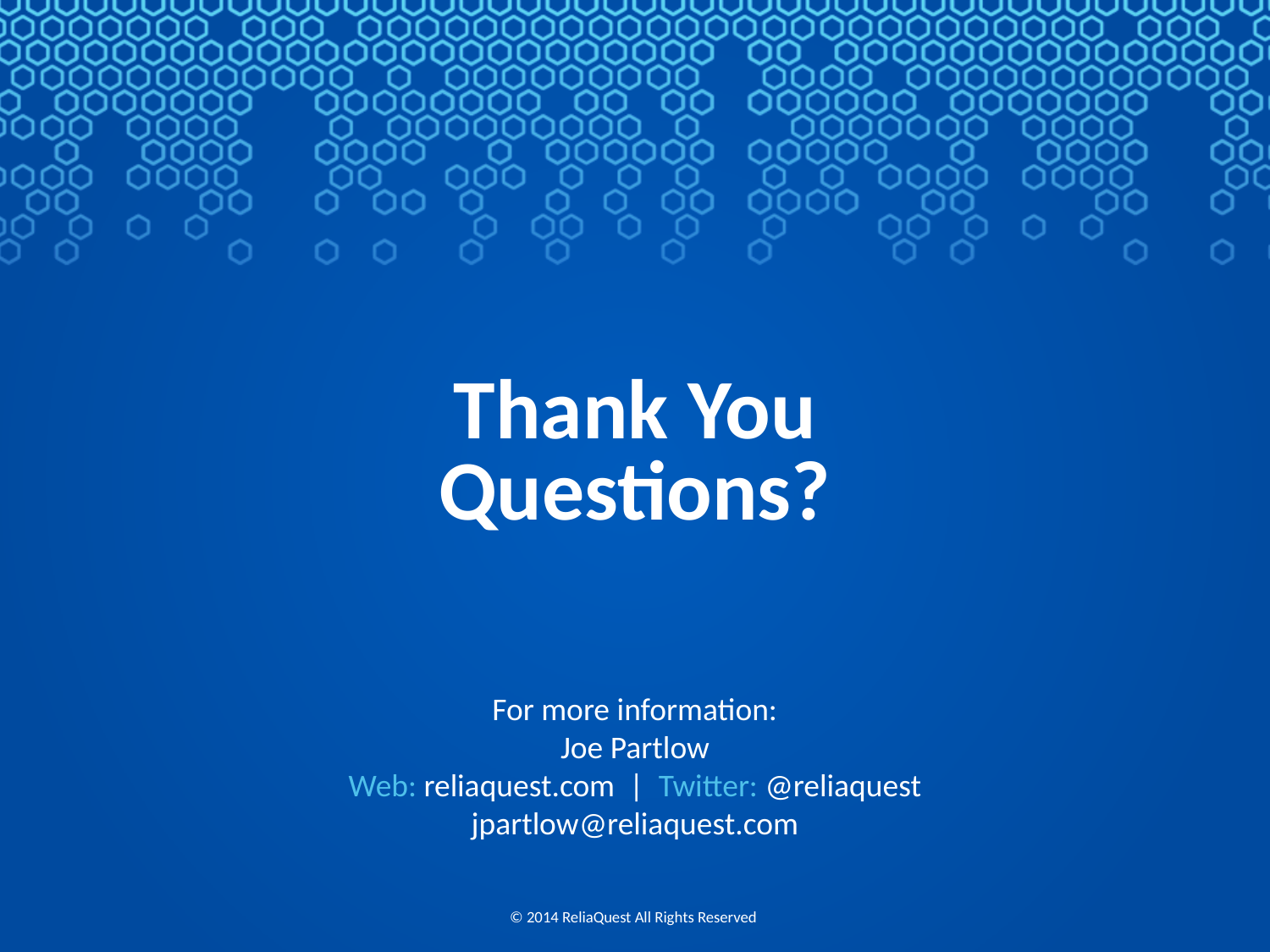

Thank You
Questions?
For more information:
Joe Partlow
Web: reliaquest.com  |  Twitter: @reliaquest
jpartlow@reliaquest.com